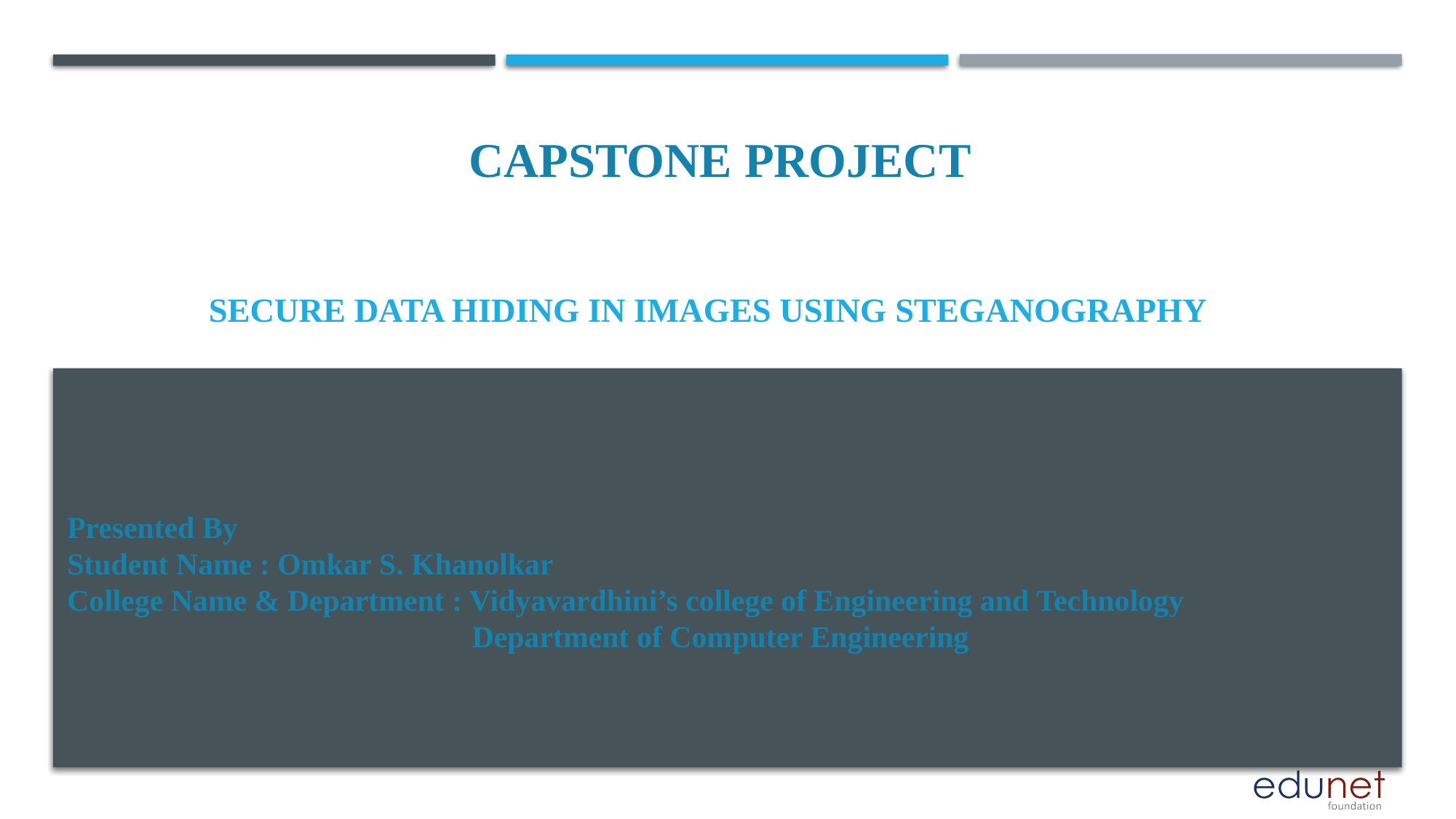

CAPSTONE PROJECT
# secure data hiding in images using steganography
Presented By
Student Name : Omkar S. Khanolkar
College Name & Department : Vidyavardhini’s college of Engineering and Technology
                                                     Department of Computer Engineering